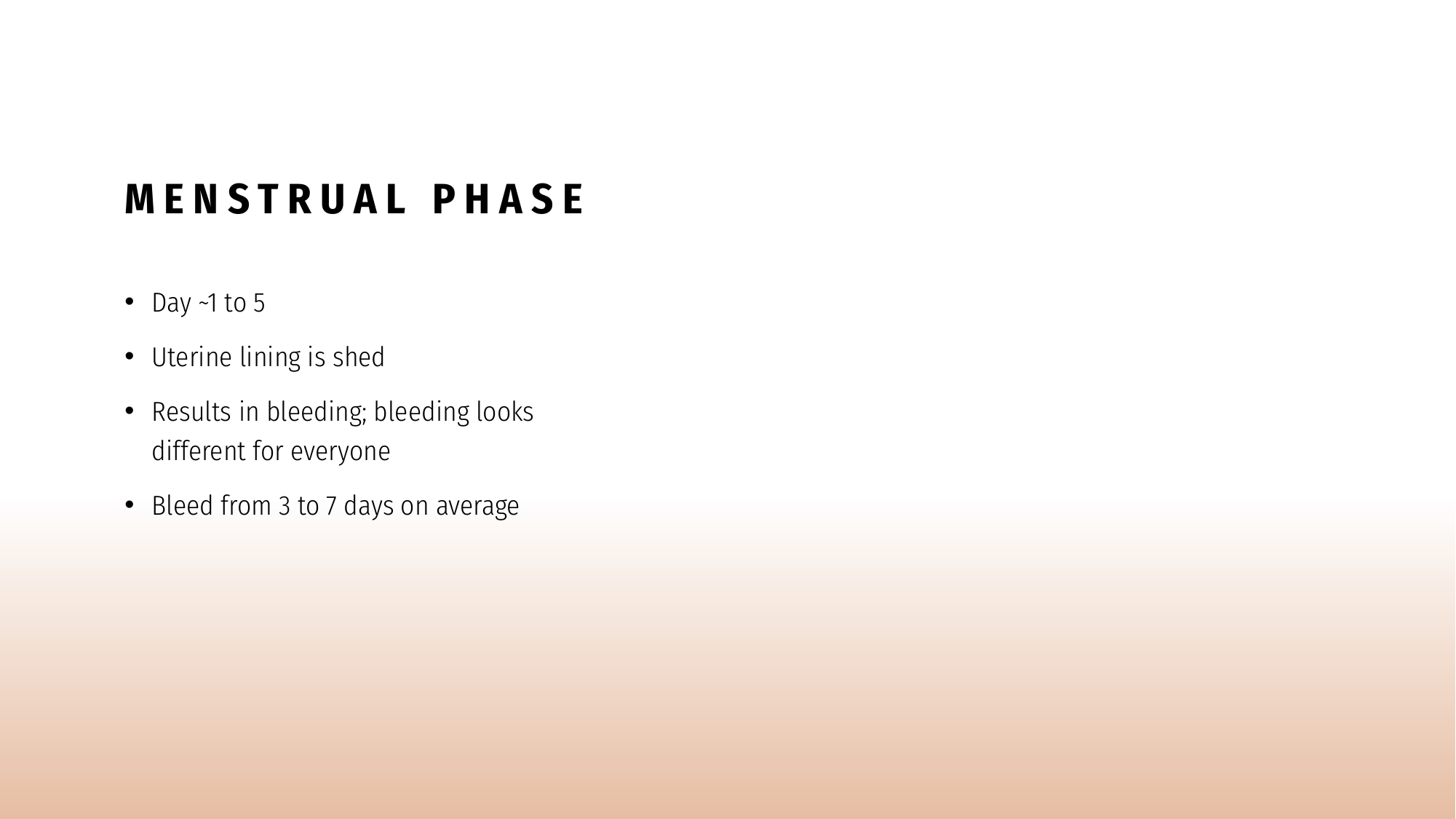

# Menstrual phase
Day ~1 to 5
Uterine lining is shed
Results in bleeding; bleeding looks different for everyone
Bleed from 3 to 7 days on average